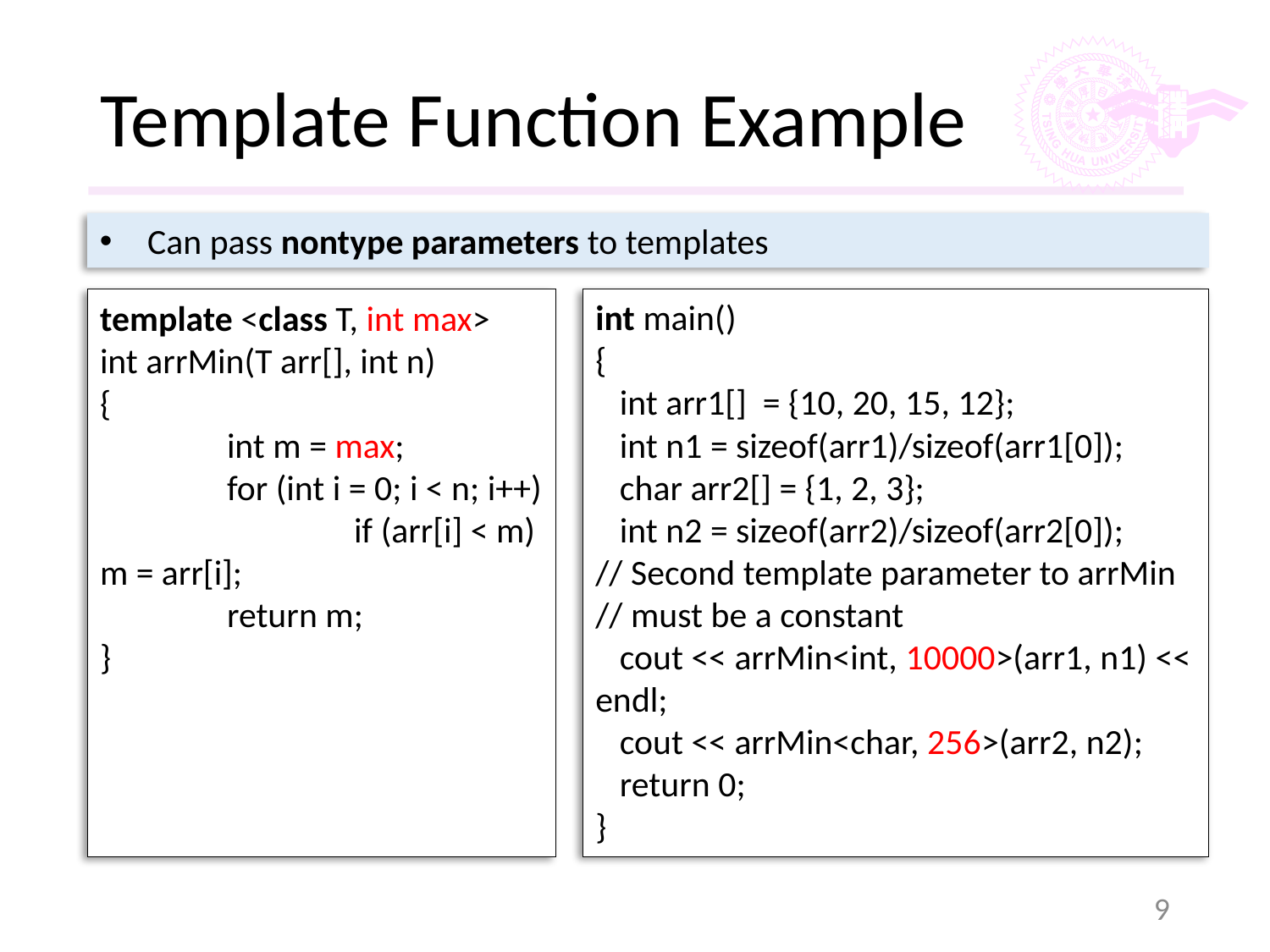

# Template Function Example
Can pass nontype parameters to templates
template <class T, int max>
int arrMin(T arr[], int n)
{
	int m = max;
	for (int i = 0; i < n; i++)
		if (arr[i] < m) m = arr[i];
	return m;
}

int main()
{
   int arr1[]  = {10, 20, 15, 12};
   int n1 = sizeof(arr1)/sizeof(arr1[0]);
   char arr2[] = {1, 2, 3};
   int n2 = sizeof(arr2)/sizeof(arr2[0]);
// Second template parameter to arrMin
// must be a constant
   cout << arrMin<int, 10000>(arr1, n1) << endl;
   cout << arrMin<char, 256>(arr2, n2);
   return 0;
}
9